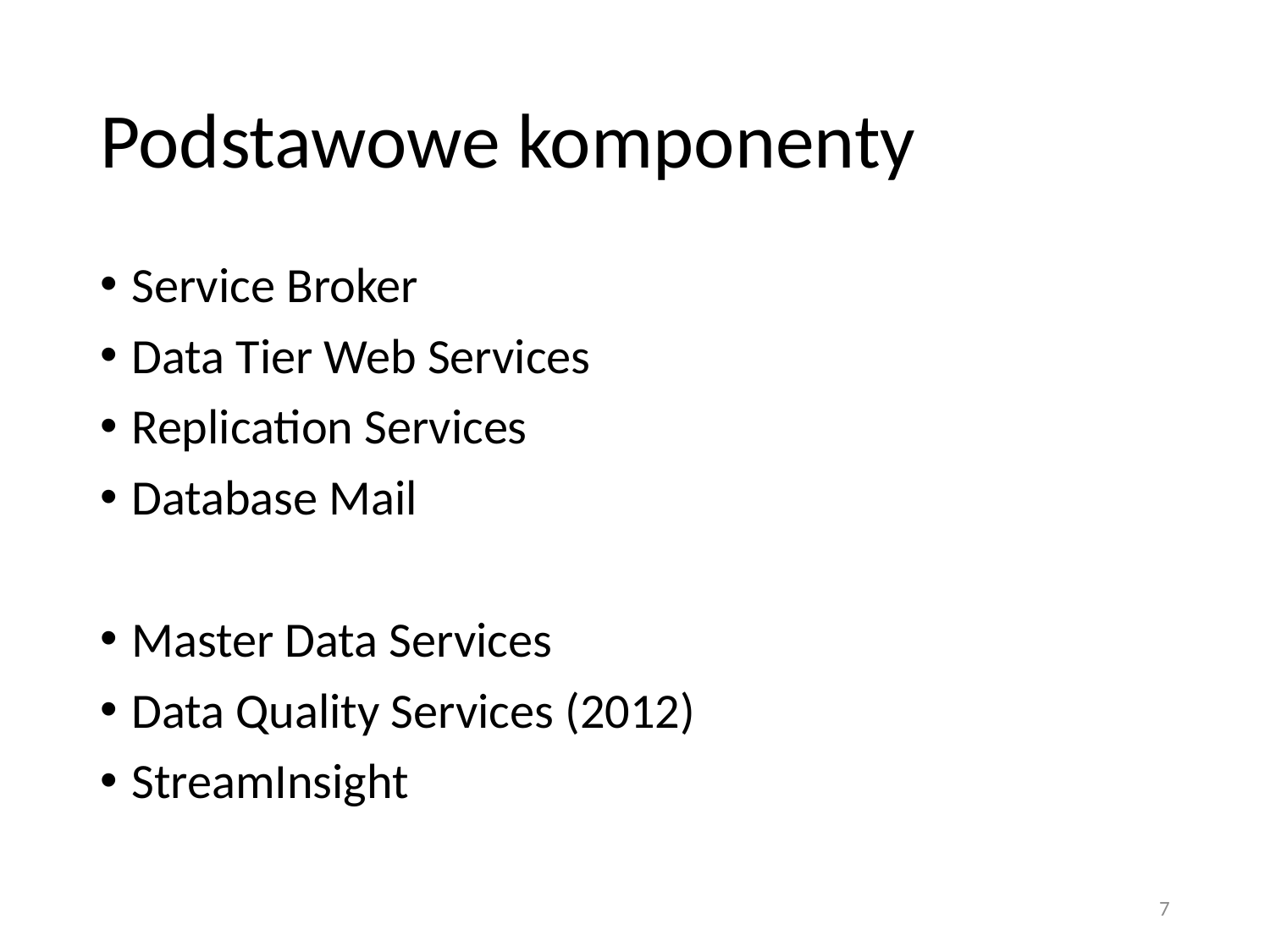

# Podstawowe komponenty
Service Broker
Data Tier Web Services
Replication Services
Database Mail

Master Data Services
Data Quality Services (2012)
StreamInsight
7